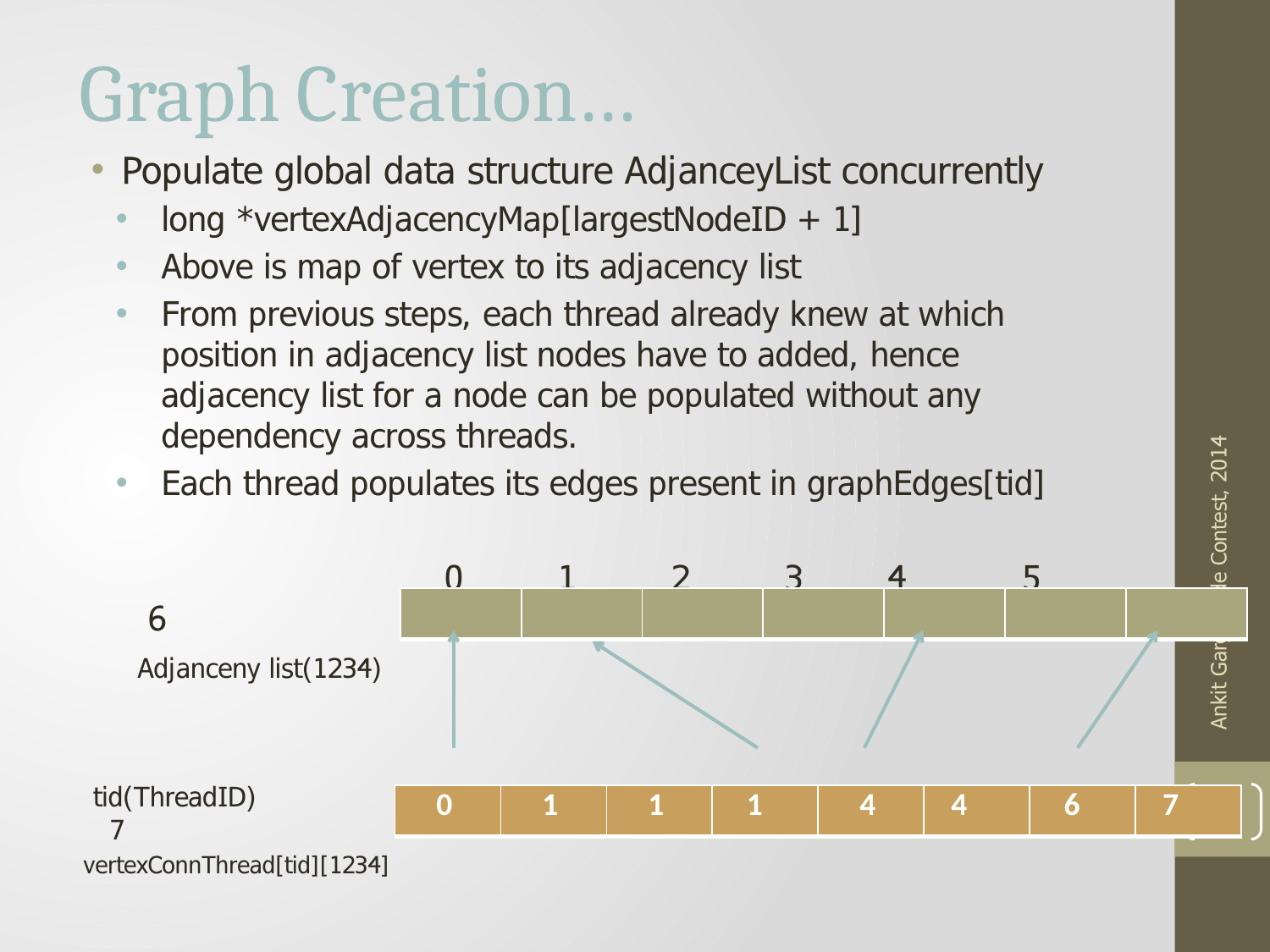

# Graph Creation…
Populate global data structure AdjanceyList concurrently
long *vertexAdjacencyMap[largestNodeID + 1]
Above is map of vertex to its adjacency list
From previous steps, each thread already knew at which position in adjacency list nodes have to added, hence adjacency list for a node can be populated without any dependency across threads.
Each thread populates its edges present in graphEdges[tid]

                             0         1         2         3        4           5        6
Adjanceny list(1234)

  tid(ThreadID)                      0         1           2         3          4           5          6           7
 vertexConnThread[tid][1234]
Ankit Garg, Code Contest, 2014
|  |  |  |  |  |  |  |
| --- | --- | --- | --- | --- | --- | --- |
12
| 0 | 1 | 1 | 1 | 4 | 4 | 6 | 7 |
| --- | --- | --- | --- | --- | --- | --- | --- |